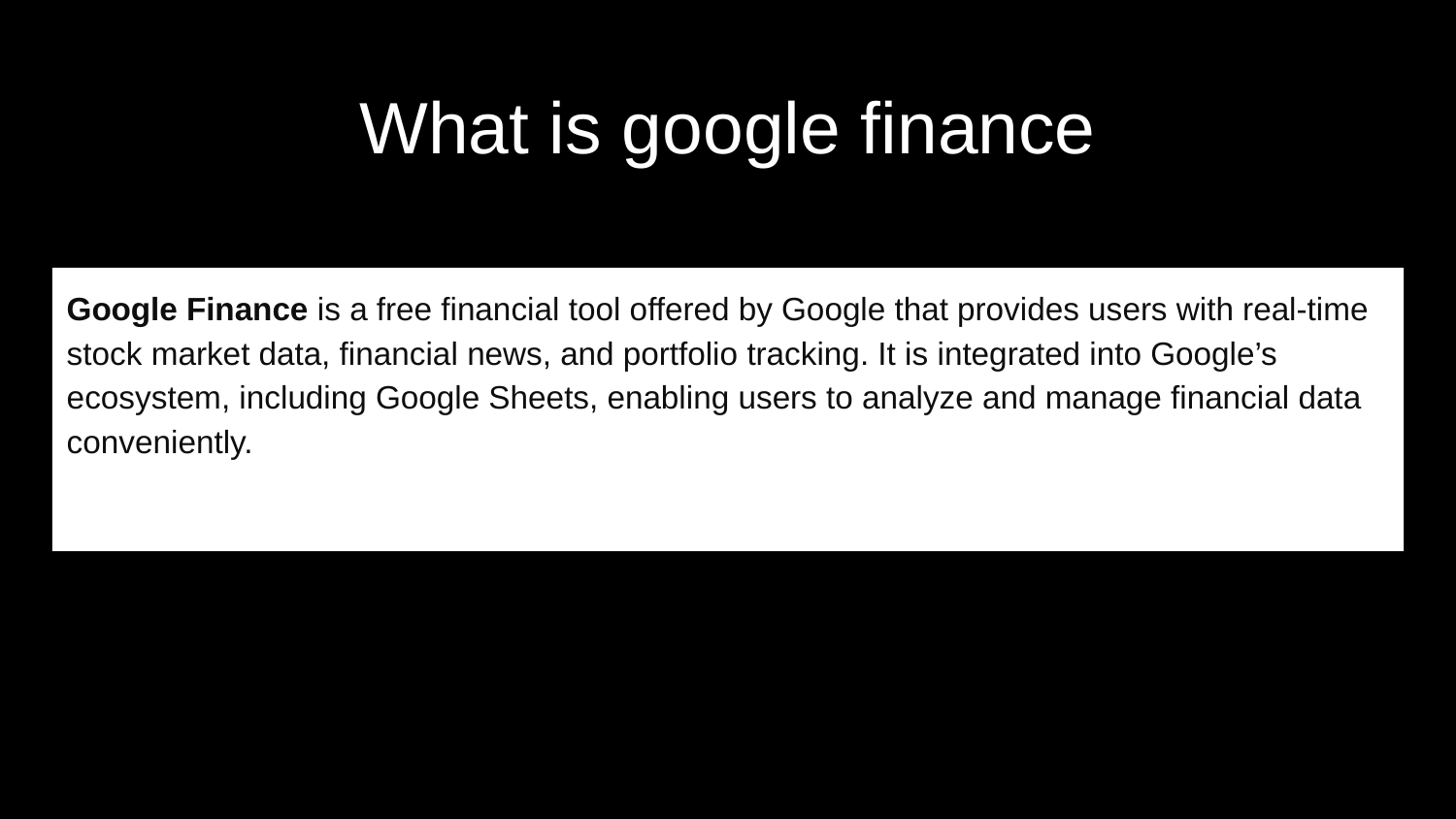

# What is google finance
Google Finance is a free financial tool offered by Google that provides users with real-time stock market data, financial news, and portfolio tracking. It is integrated into Google’s ecosystem, including Google Sheets, enabling users to analyze and manage financial data conveniently.